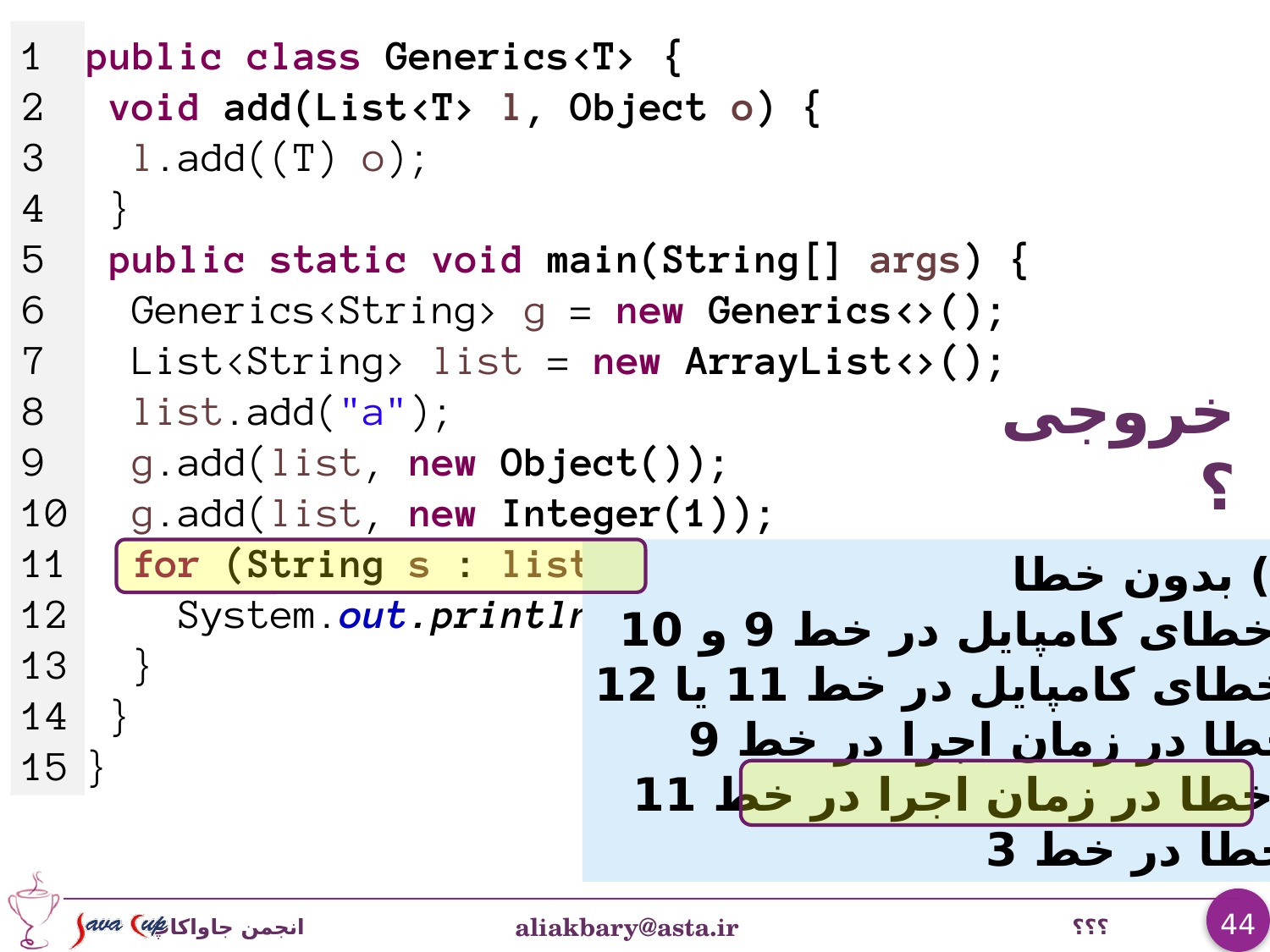

1
2
3
4
5
6
7
8
9
10
11
12
13
14
15
public class Generics<T> {
 void add(List<T> l, Object o) {
  l.add((T) o);
 }
 public static void main(String[] args) {
  Generics<String> g = new Generics<>();
  List<String> list = new ArrayList<>();
  list.add("a");
  g.add(list, new Object());
  g.add(list, new Integer(1));
  for (String s : list) {
    System.out.println(s);
  }
 }
}
# خروجی؟

الف) بدون خطا
ب) خطای کامپایل در خط 9 و 10
ج) خطای کامپایل در خط 11 یا 12
د) خطا در زمان اجرا در خط 9
هـ) خطا در زمان اجرا در خط 11
و) خطا در خط 3